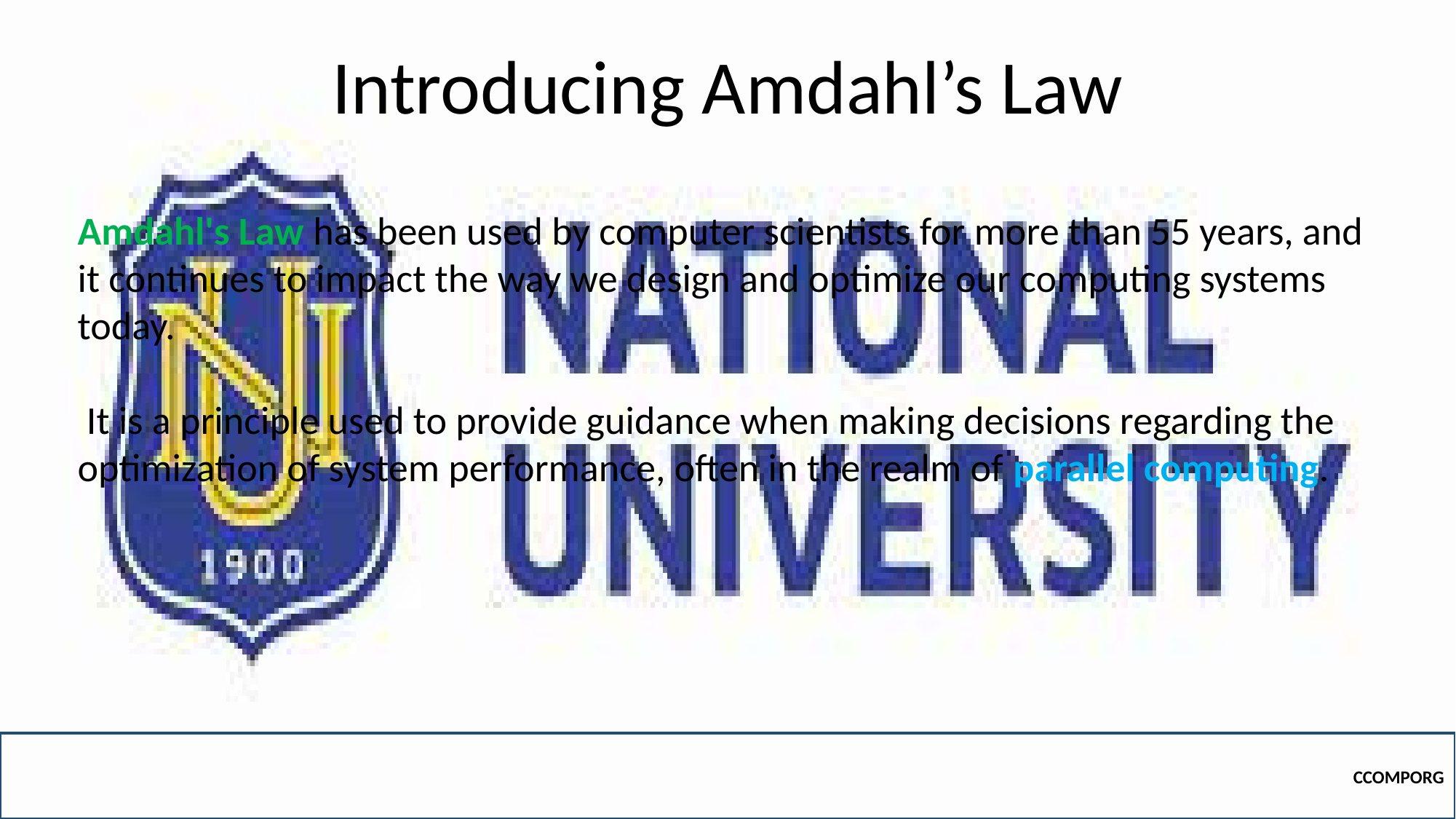

# Introducing Amdahl’s Law
Amdahl's Law has been used by computer scientists for more than 55 years, and it continues to impact the way we design and optimize our computing systems today.

 It is a principle used to provide guidance when making decisions regarding the optimization of system performance, often in the realm of parallel computing.

CCOMPORG